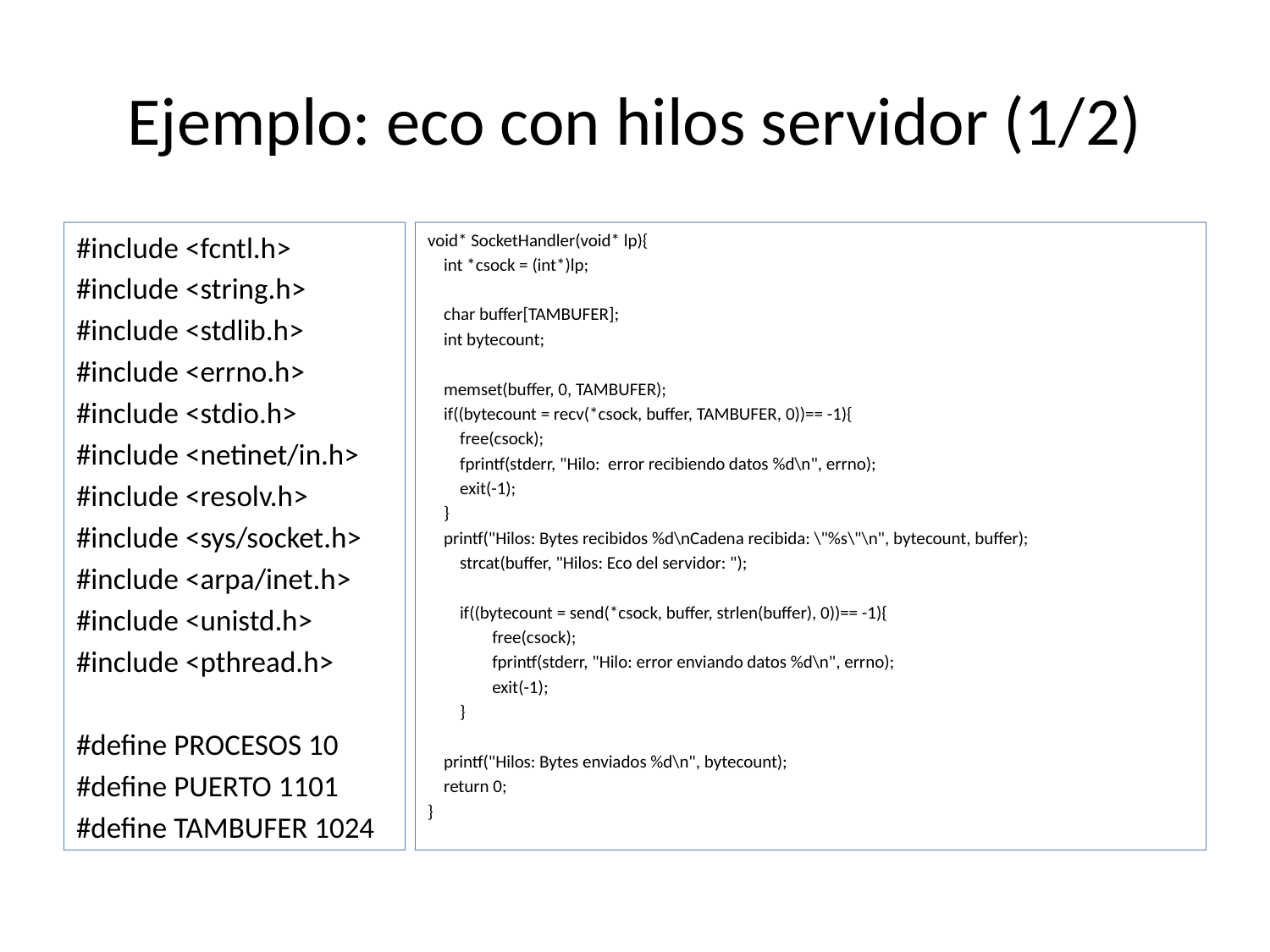

# Ejemplo: eco con hilos servidor (1/2)
#include <fcntl.h>
#include <string.h>
#include <stdlib.h>
#include <errno.h>
#include <stdio.h>
#include <netinet/in.h>
#include <resolv.h>
#include <sys/socket.h>
#include <arpa/inet.h>
#include <unistd.h>
#include <pthread.h>

#define PROCESOS 10
#define PUERTO 1101
#define TAMBUFER 1024

void* SocketHandler(void* lp){
    int *csock = (int*)lp;

    char buffer[TAMBUFER];
    int bytecount;

    memset(buffer, 0, TAMBUFER);
    if((bytecount = recv(*csock, buffer, TAMBUFER, 0))== -1){
        free(csock);
        fprintf(stderr, "Hilo:  error recibiendo datos %d\n", errno);
        exit(-1);
    }
    printf("Hilos: Bytes recibidos %d\nCadena recibida: \"%s\"\n", bytecount, buffer);
        strcat(buffer, "Hilos: Eco del servidor: ");

        if((bytecount = send(*csock, buffer, strlen(buffer), 0))== -1){
                free(csock);
                fprintf(stderr, "Hilo: error enviando datos %d\n", errno);
                exit(-1);
        }

    printf("Hilos: Bytes enviados %d\n", bytecount);
    return 0;
}